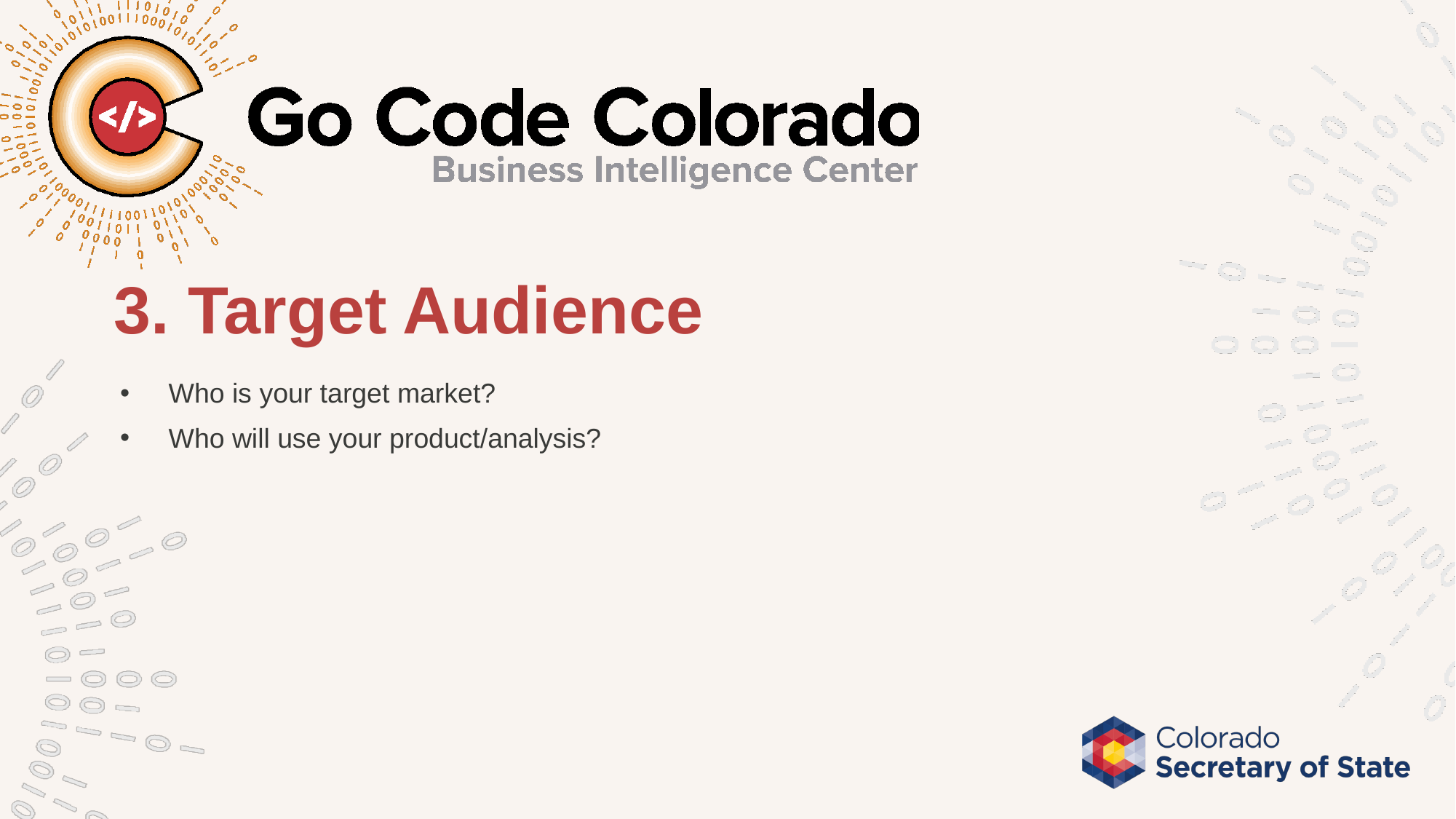

# 3. Target Audience
Who is your target market?
Who will use your product/analysis?